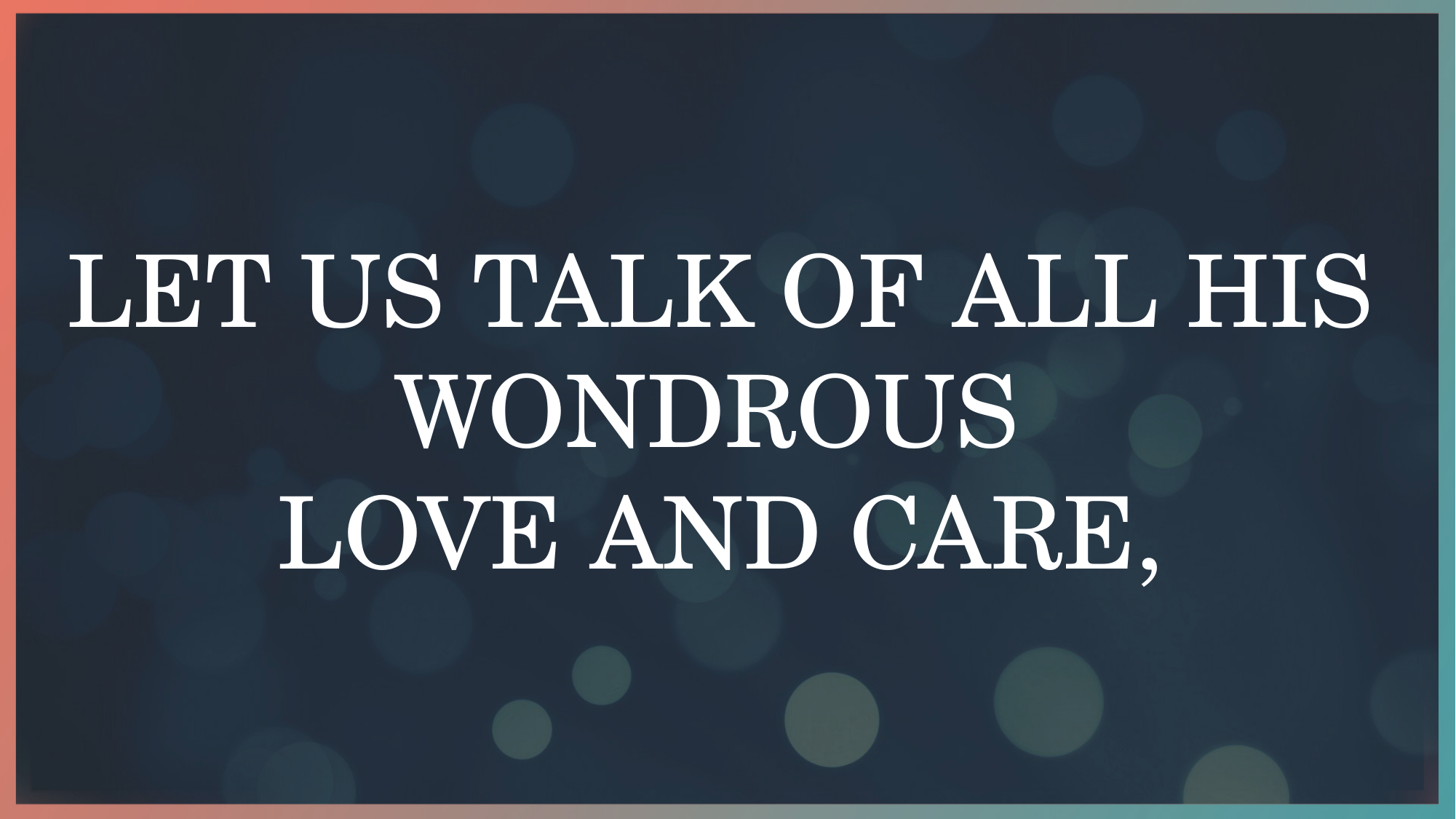

LET US TALK OF ALL HIS WONDROUS
LOVE AND CARE,